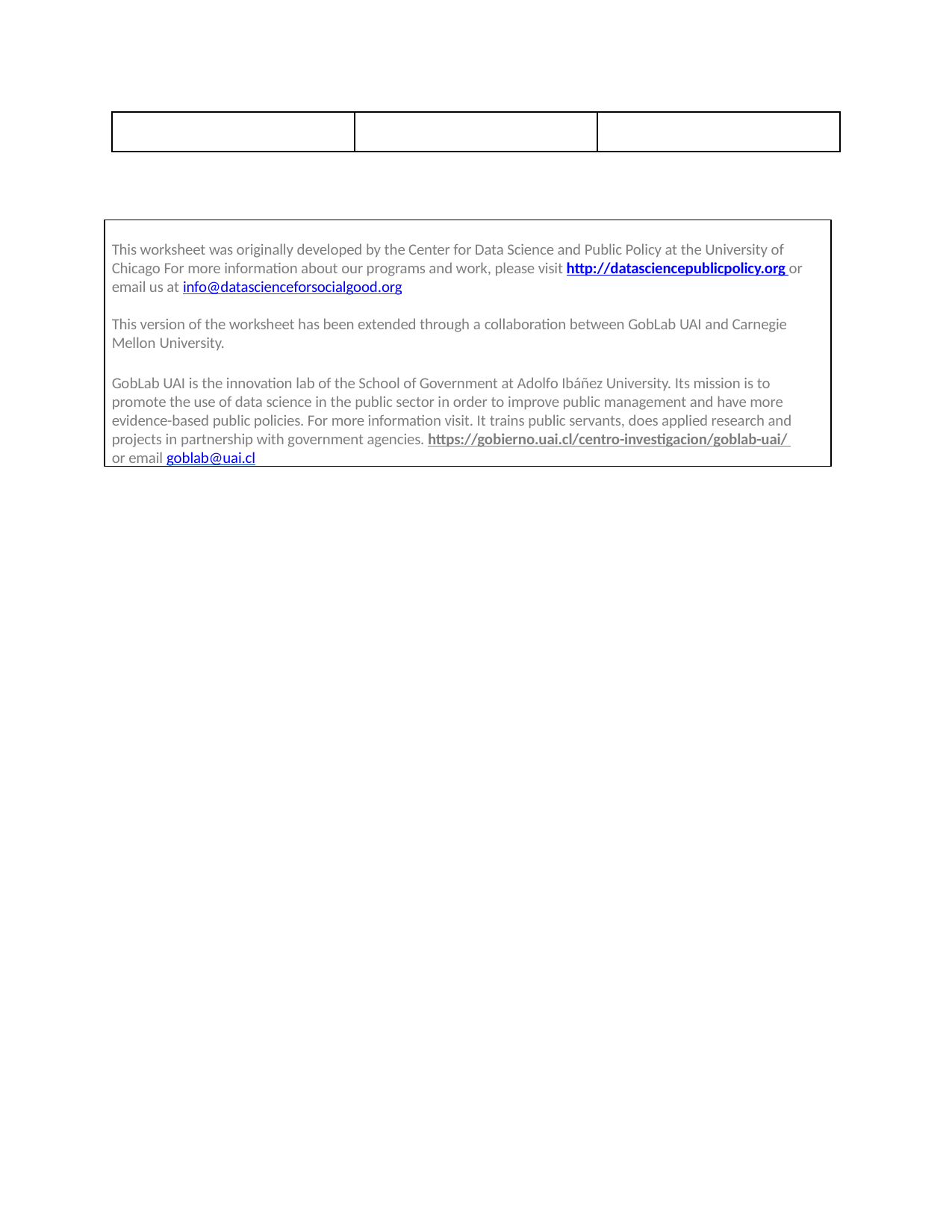

|  |  |  |
| --- | --- | --- |

This worksheet was originally developed by the Center for Data Science and Public Policy at the University of  Chicago For more information about our programs and work, please visit http://datasciencepublicpolicy.org or  email us at info@datascienceforsocialgood.org

This version of the worksheet has been extended through a collaboration between GobLab UAI and Carnegie  Mellon University.

GobLab UAI is the innovation lab of the School of Government at Adolfo Ibáñez University. Its mission is to  promote the use of data science in the public sector in order to improve public management and have more  evidence-based public policies. For more information visit. It trains public servants, does applied research and  projects in partnership with government agencies. https://gobierno.uai.cl/centro-investigacion/goblab-uai/  or email goblab@uai.cl